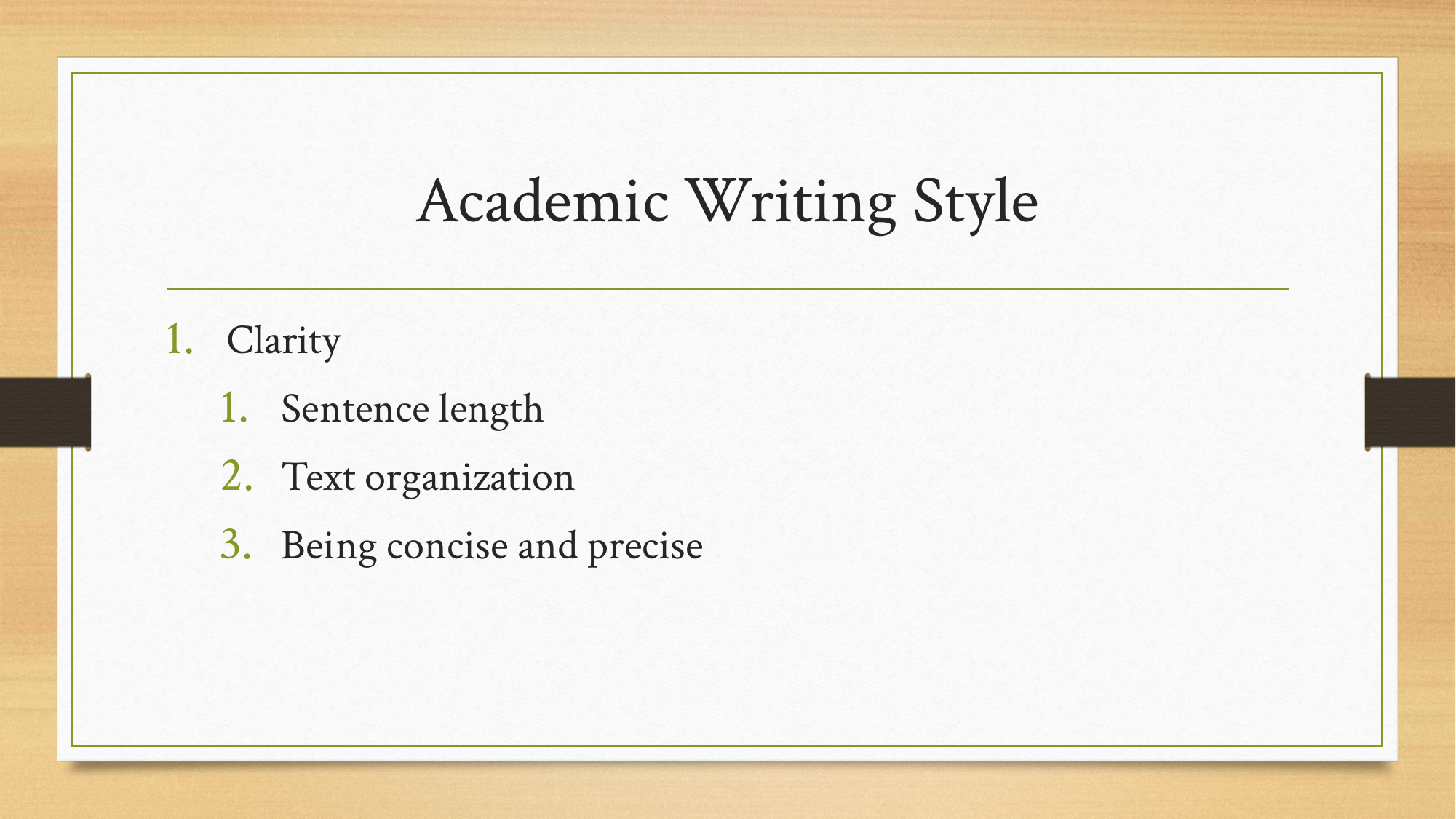

# Academic Writing Style
Clarity
Sentence length
Text organization
Being concise and precise